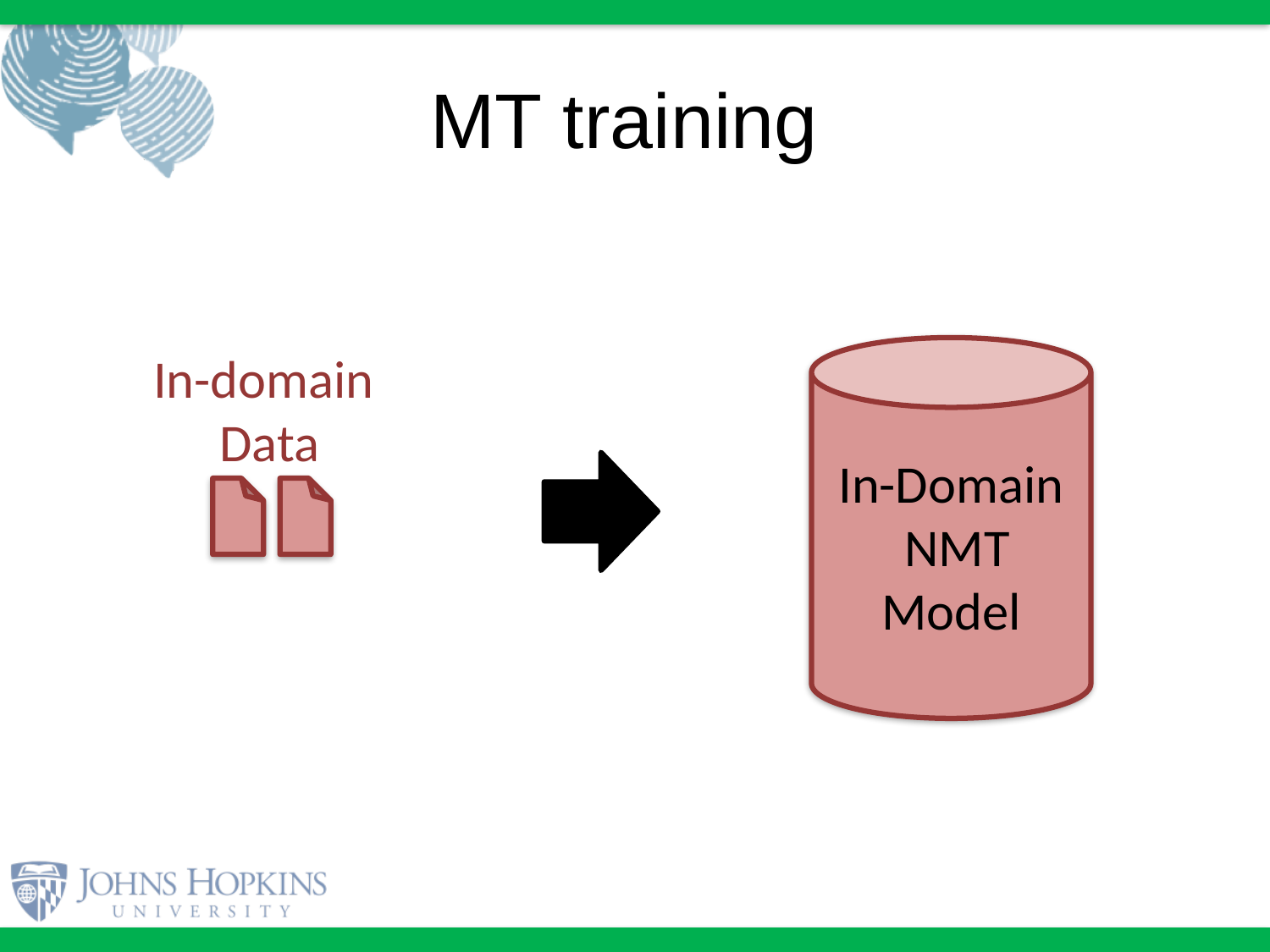

# MT training

In-Domain
 NMT Model
In-domain
 Data